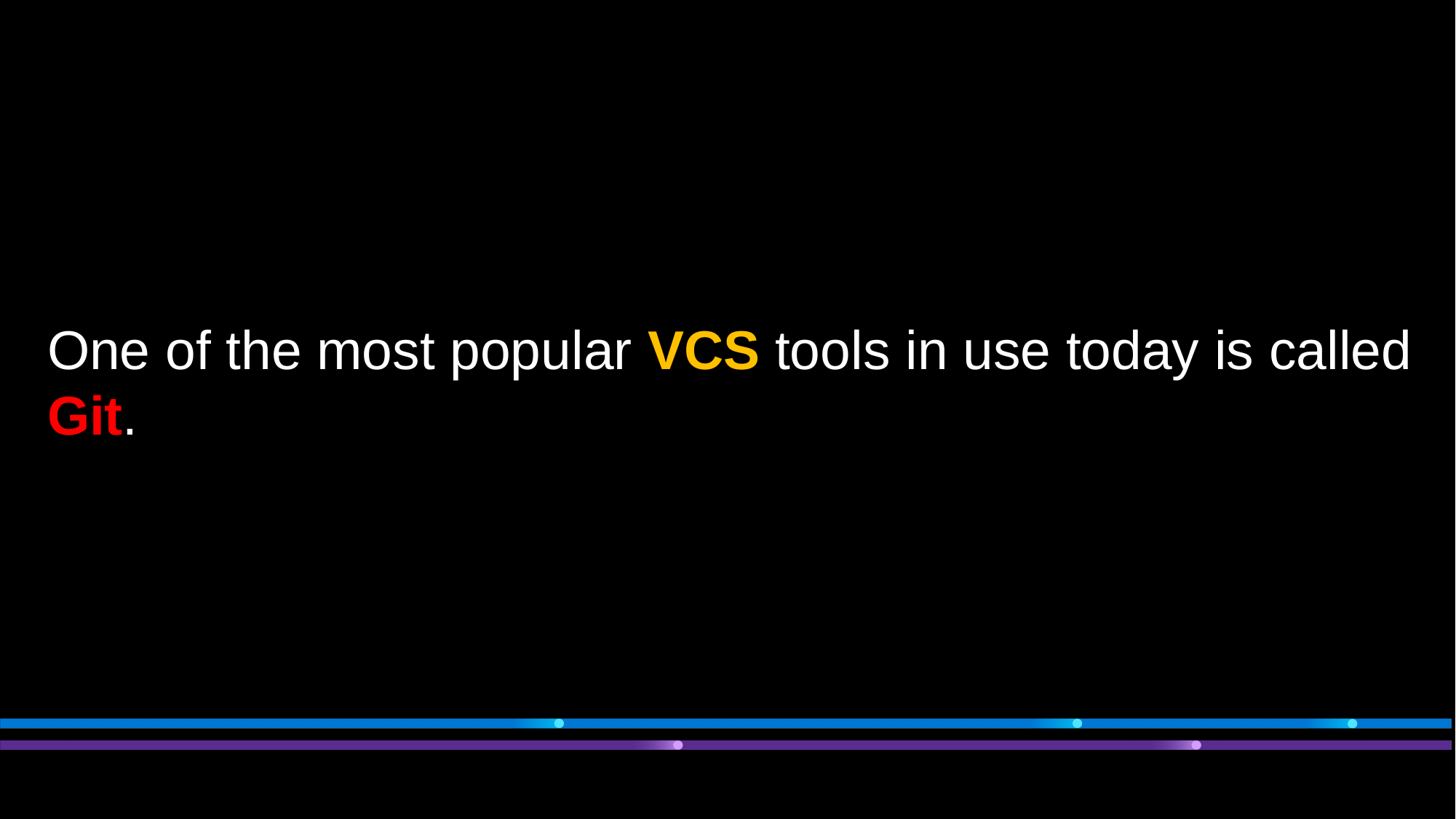

One of the most popular VCS tools in use today is called Git.